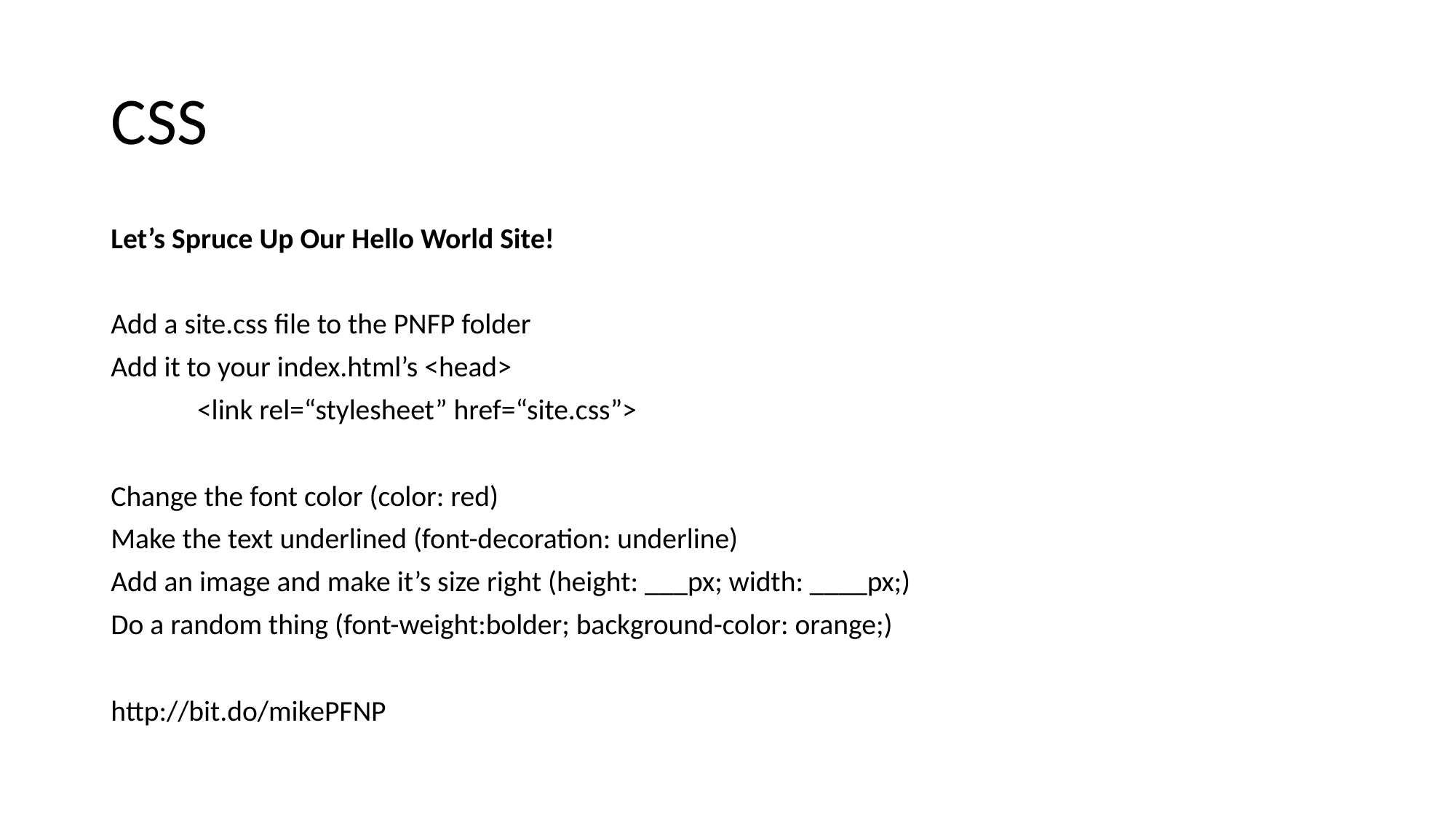

# CSS
Let’s Spruce Up Our Hello World Site!

Add a site.css file to the PNFP folder
Add it to your index.html’s <head>
	<link rel=“stylesheet” href=“site.css”>

Change the font color (color: red)
Make the text underlined (font-decoration: underline)
Add an image and make it’s size right (height: ___px; width: ____px;)
Do a random thing (font-weight:bolder; background-color: orange;)

http://bit.do/mikePFNP